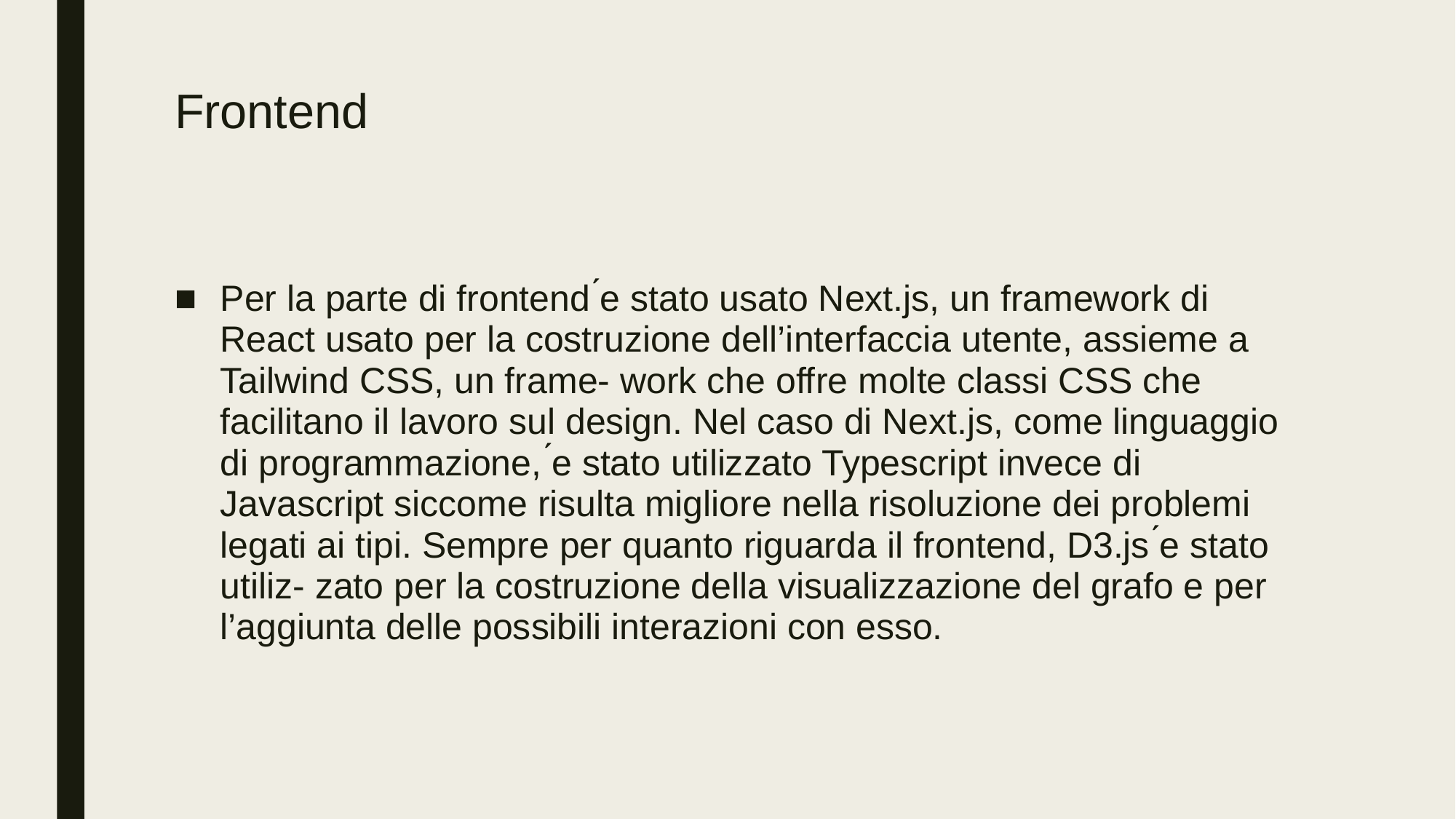

# Frontend
Per la parte di frontend ́e stato usato Next.js, un framework di React usato per la costruzione dell’interfaccia utente, assieme a Tailwind CSS, un frame- work che offre molte classi CSS che facilitano il lavoro sul design. Nel caso di Next.js, come linguaggio di programmazione, ́e stato utilizzato Typescript invece di Javascript siccome risulta migliore nella risoluzione dei problemi legati ai tipi. Sempre per quanto riguarda il frontend, D3.js ́e stato utiliz- zato per la costruzione della visualizzazione del grafo e per l’aggiunta delle possibili interazioni con esso.